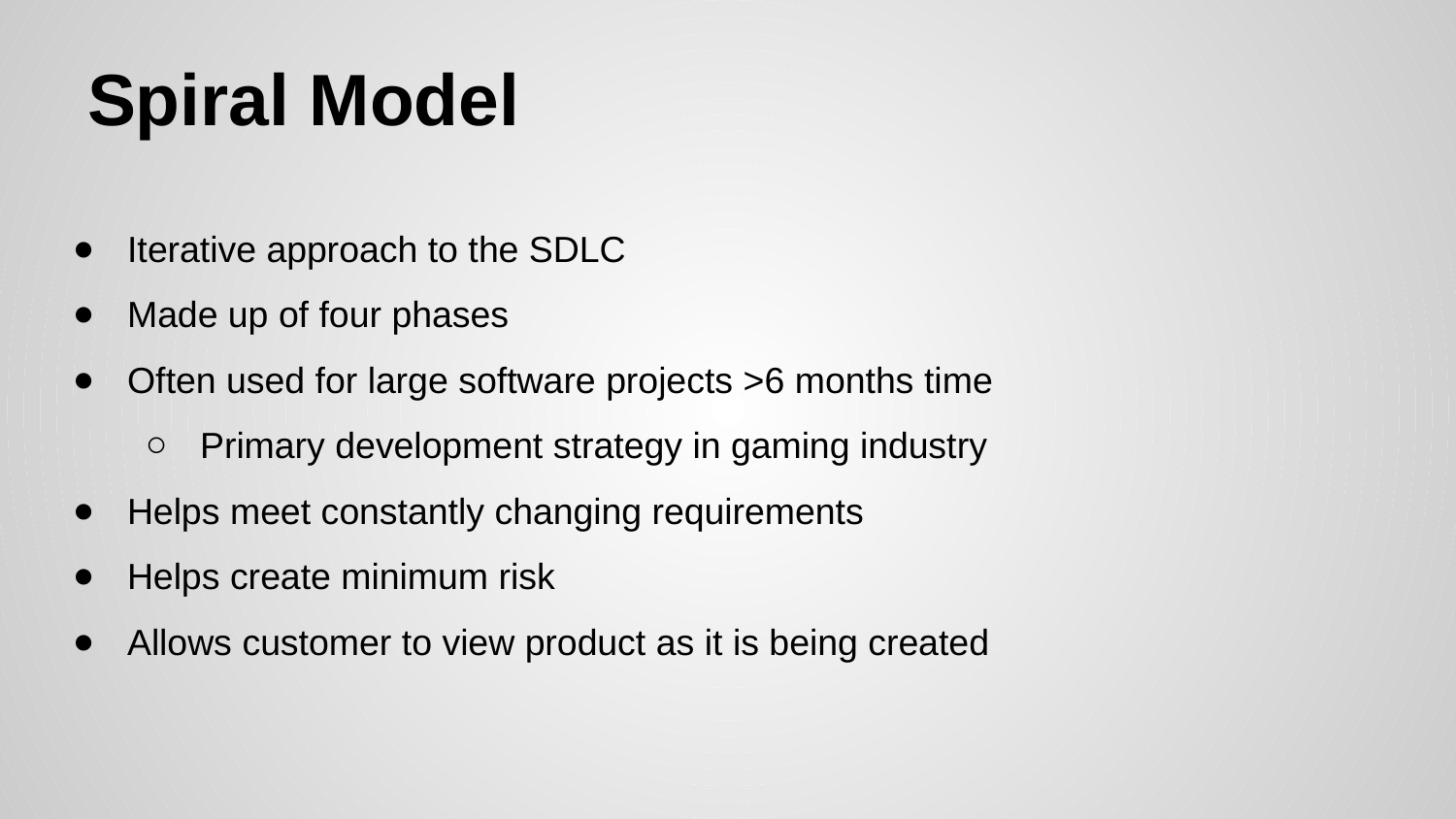

# Spiral Model

Iterative approach to the SDLC
Made up of four phases
Often used for large software projects >6 months time
Primary development strategy in gaming industry
Helps meet constantly changing requirements
Helps create minimum risk
Allows customer to view product as it is being created